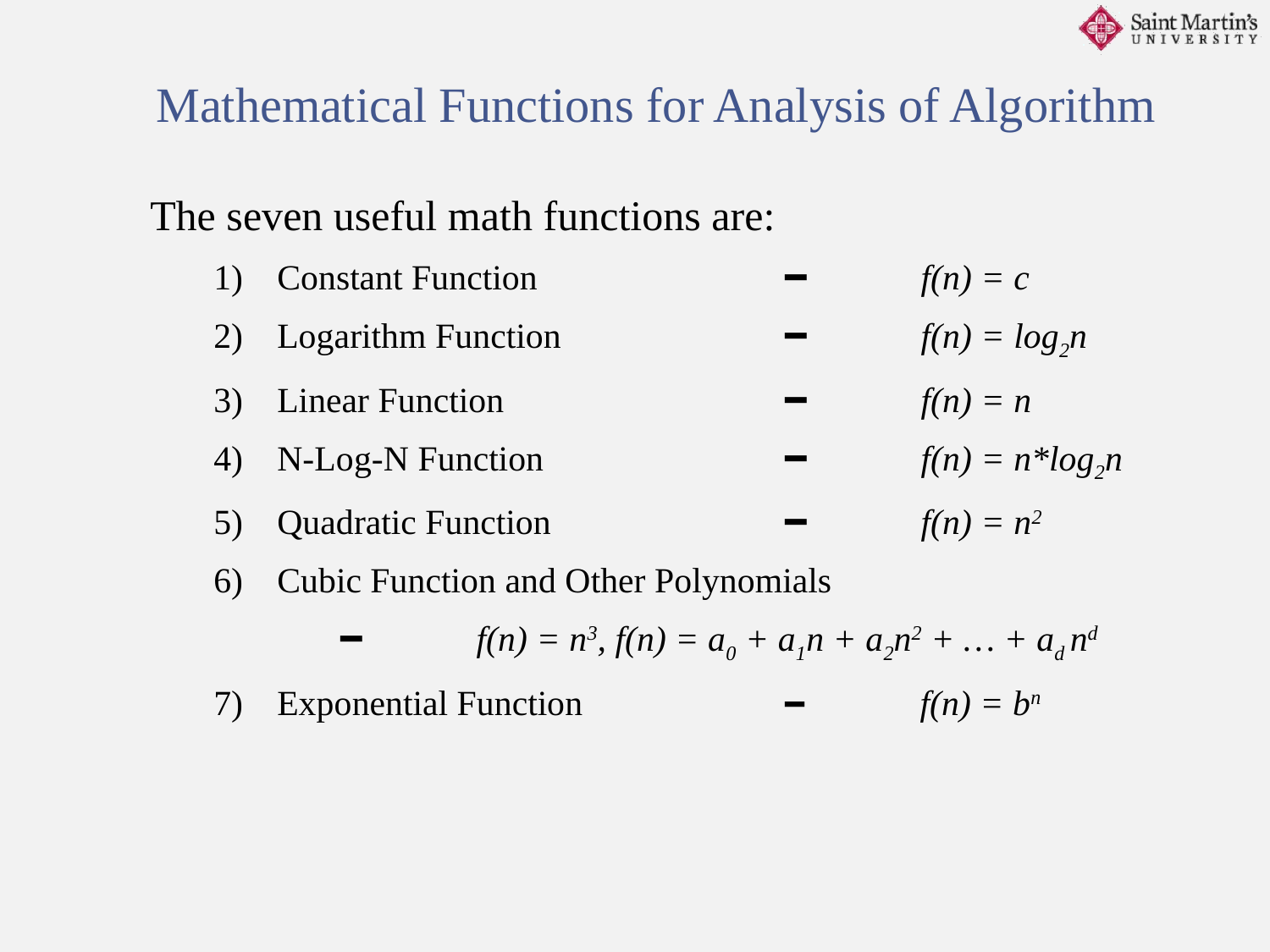

Mathematical Functions for Analysis of Algorithm
The seven useful math functions are:
Constant Function		━ 	 f(n) = c
Logarithm Function		━ 	 f(n) = log2n
Linear Function			━ 	 f(n) = n
N-Log-N Function		━ 	 f(n) = n*log2n
Quadratic Function		━ 	 f(n) = n2
Cubic Function and Other Polynomials
━ 	 f(n) = n3, f(n) = a0 + a1n + a2n2 + … + ad nd
Exponential Function		━ 	 f(n) = bn